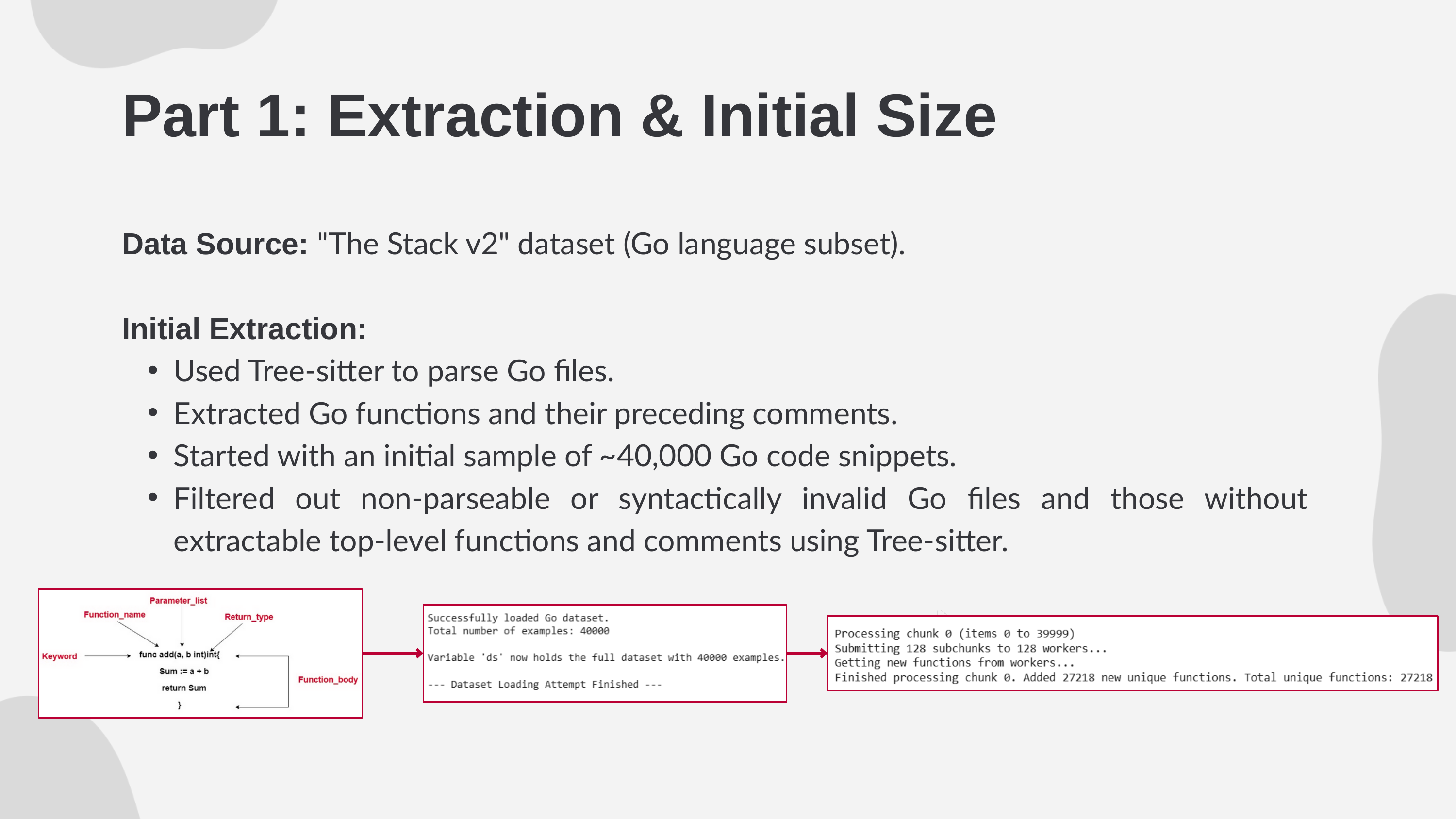

Part 1: Extraction & Initial Size
Data Source: "The Stack v2" dataset (Go language subset).

Initial Extraction:
Used Tree-sitter to parse Go files.
Extracted Go functions and their preceding comments.
Started with an initial sample of ~40,000 Go code snippets.
Filtered out non-parseable or syntactically invalid Go files and those without extractable top-level functions and comments using Tree-sitter.